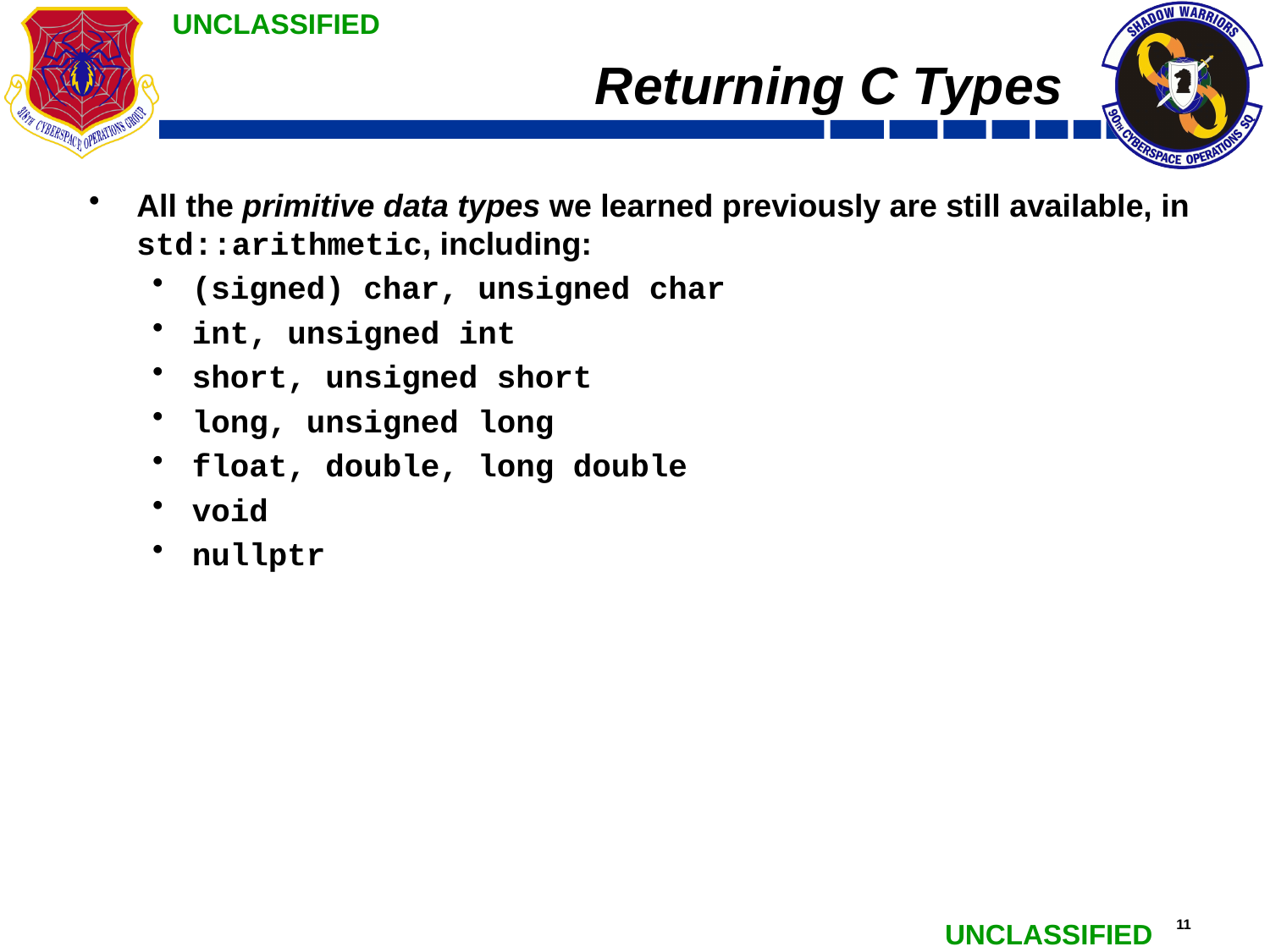

# Returning C Types
All the primitive data types we learned previously are still available, in std::arithmetic, including:
(signed) char, unsigned char
int, unsigned int
short, unsigned short
long, unsigned long
float, double, long double
void
nullptr